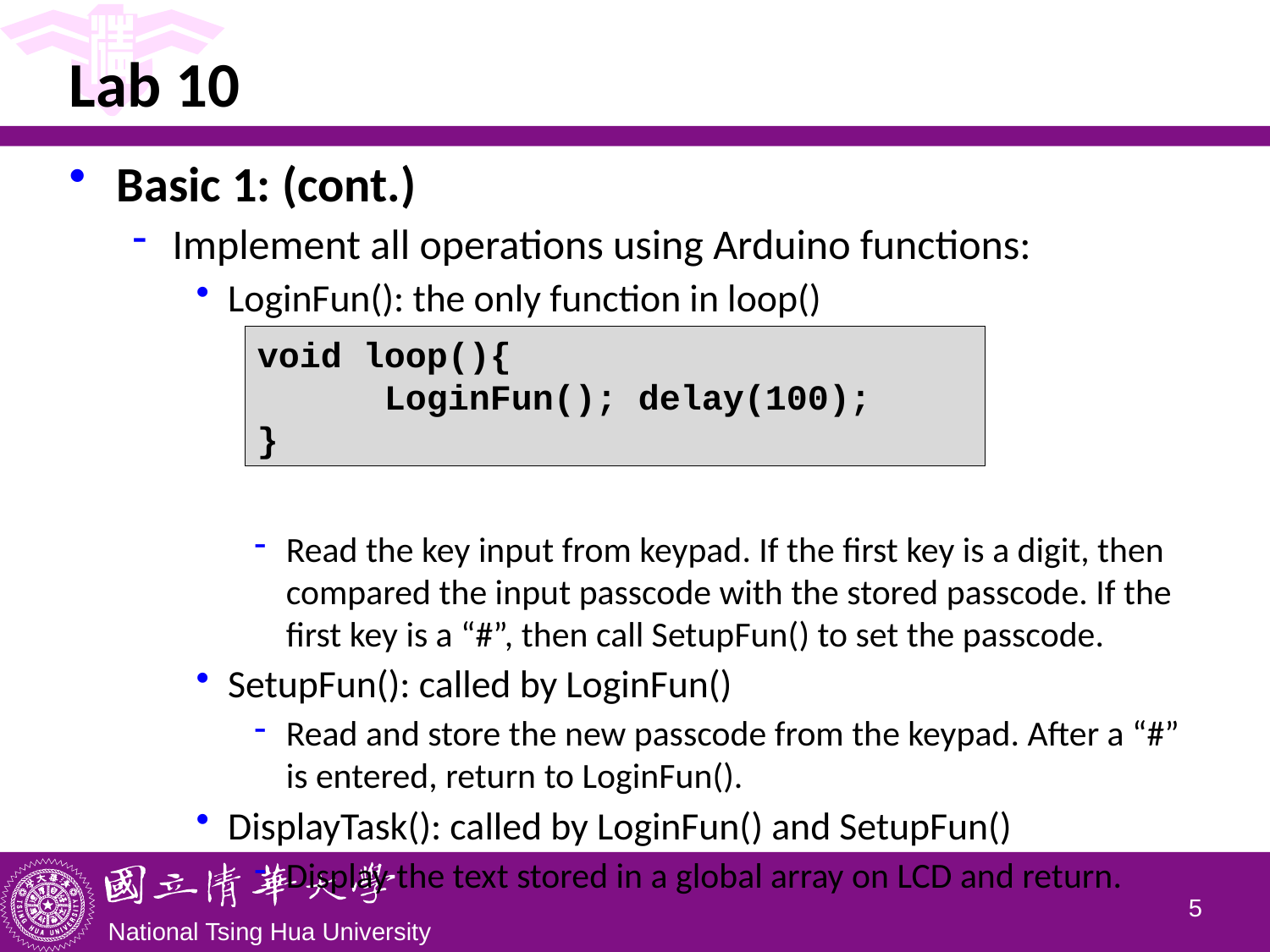

# Lab 10
Basic 1: (cont.)
Implement all operations using Arduino functions:
LoginFun(): the only function in loop()

Read the key input from keypad. If the first key is a digit, then compared the input passcode with the stored passcode. If the first key is a “#”, then call SetupFun() to set the passcode.
SetupFun(): called by LoginFun()
Read and store the new passcode from the keypad. After a “#” is entered, return to LoginFun().
DisplayTask(): called by LoginFun() and SetupFun()
Display the text stored in a global array on LCD and return.
void loop(){
	LoginFun(); delay(100);
}
5